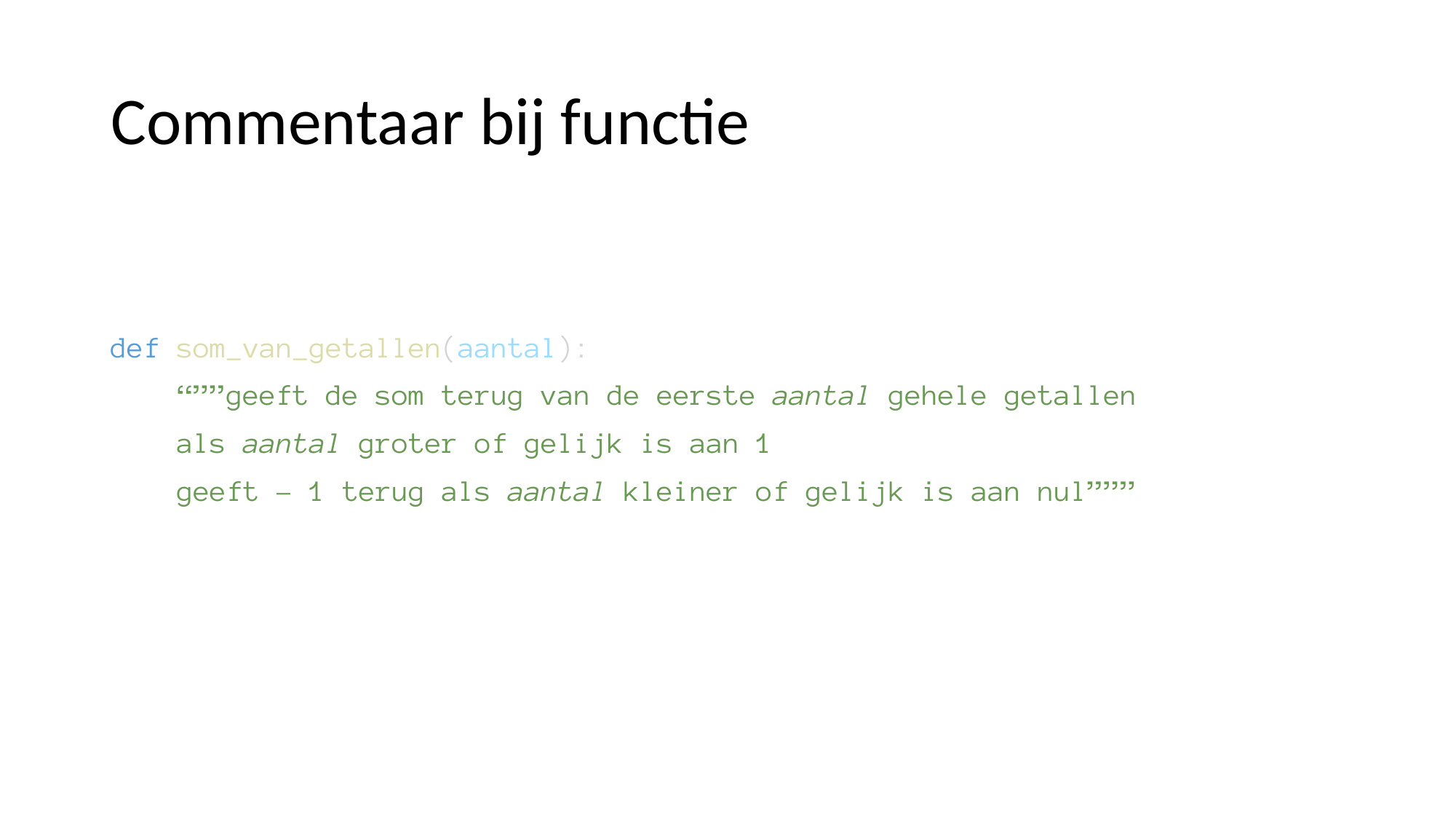

# Commentaar bij functie

def som_van_getallen(aantal):
    “””geeft de som terug van de eerste aantal gehele getallen
    als aantal groter of gelijk is aan 1
    geeft – 1 terug als aantal kleiner of gelijk is aan nul”””